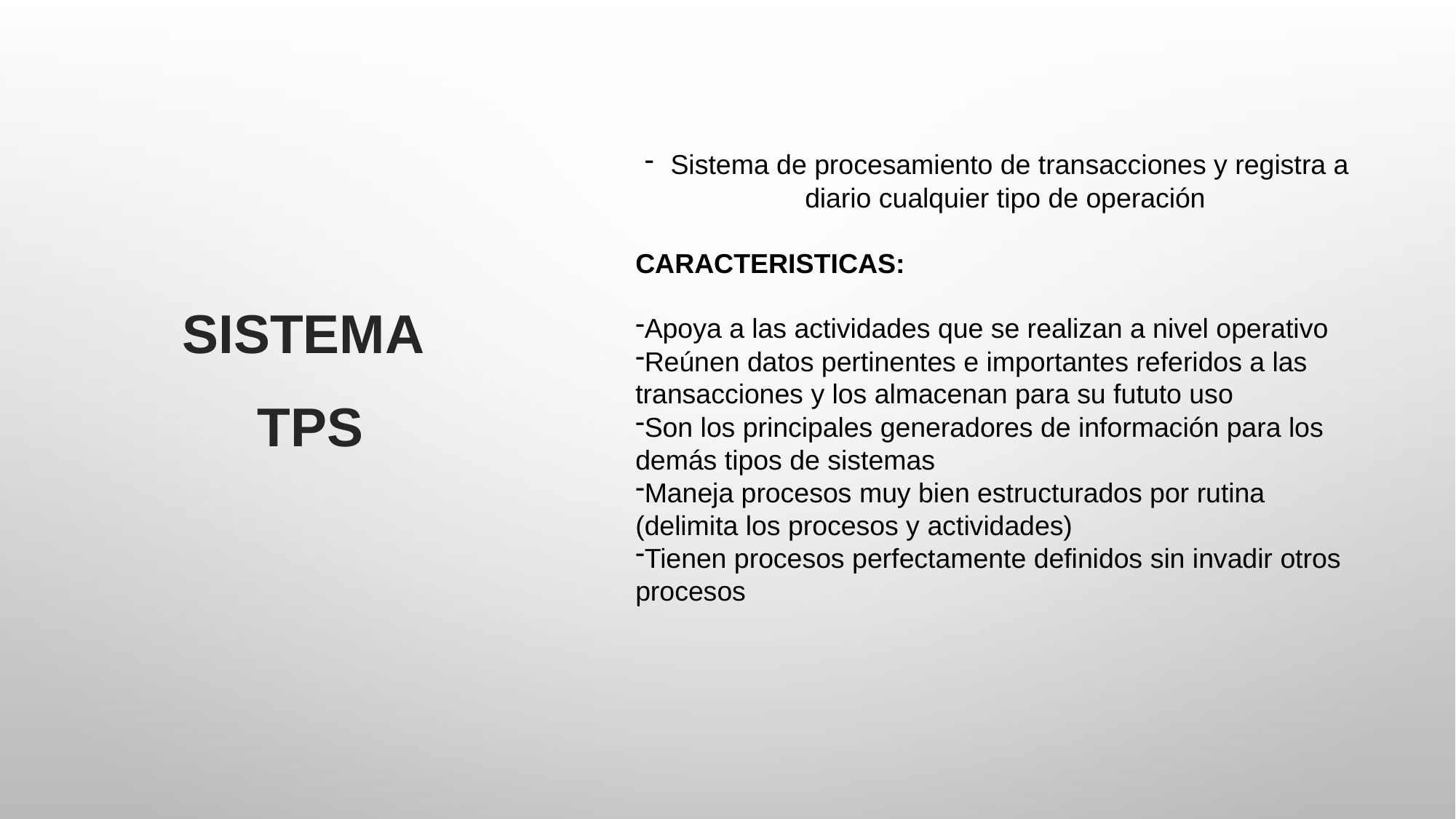

Sistema de procesamiento de transacciones y registra a diario cualquier tipo de operación

CARACTERISTICAS:

Apoya a las actividades que se realizan a nivel operativo
Reúnen datos pertinentes e importantes referidos a las transacciones y los almacenan para su fututo uso
Son los principales generadores de información para los demás tipos de sistemas
Maneja procesos muy bien estructurados por rutina (delimita los procesos y actividades)
Tienen procesos perfectamente definidos sin invadir otros procesos

SISTEMA
TPS